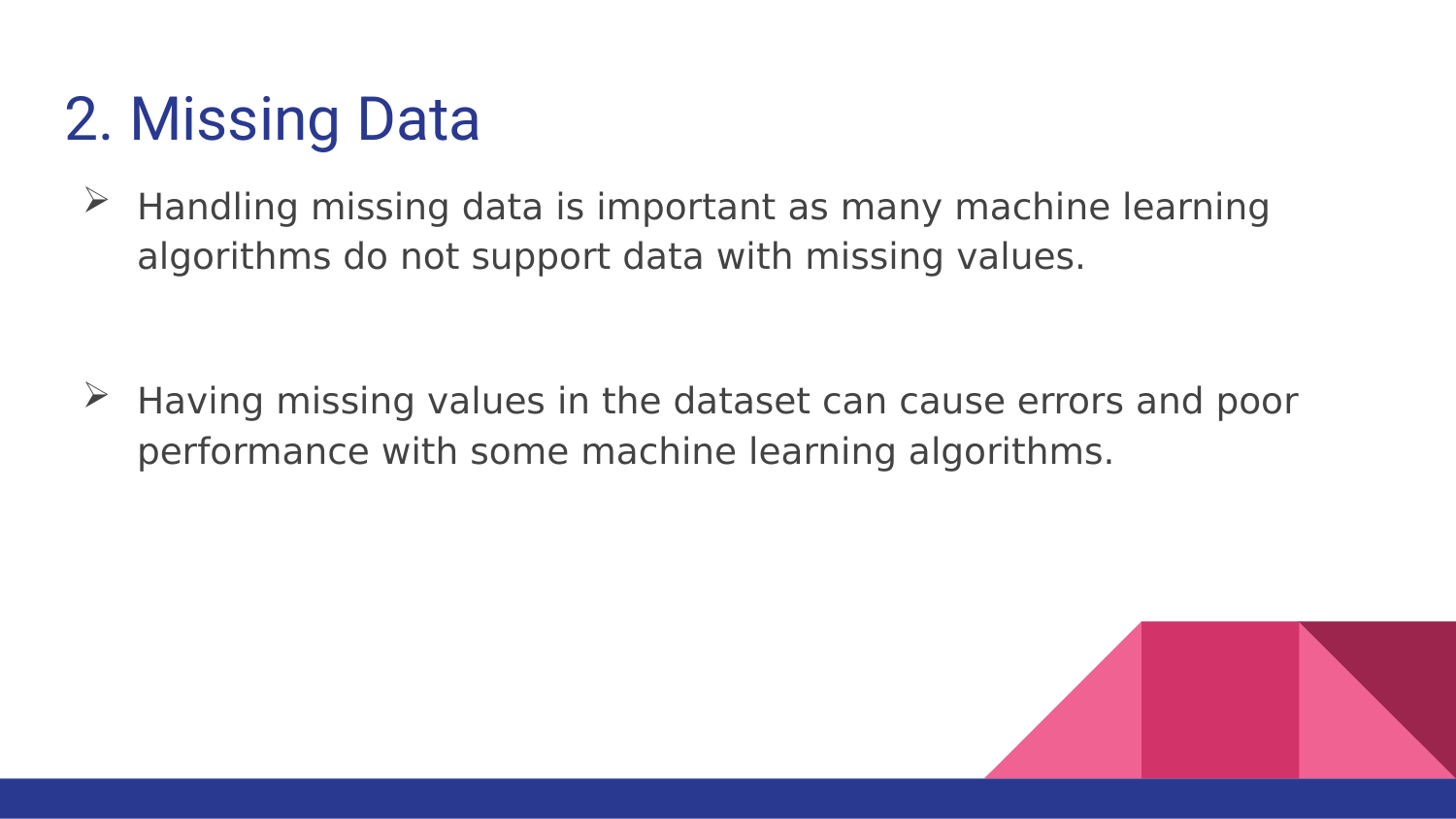

# 2. Missing Data
Handling missing data is important as many machine learning algorithms do not support data with missing values.
Having missing values in the dataset can cause errors and poor performance with some machine learning algorithms.